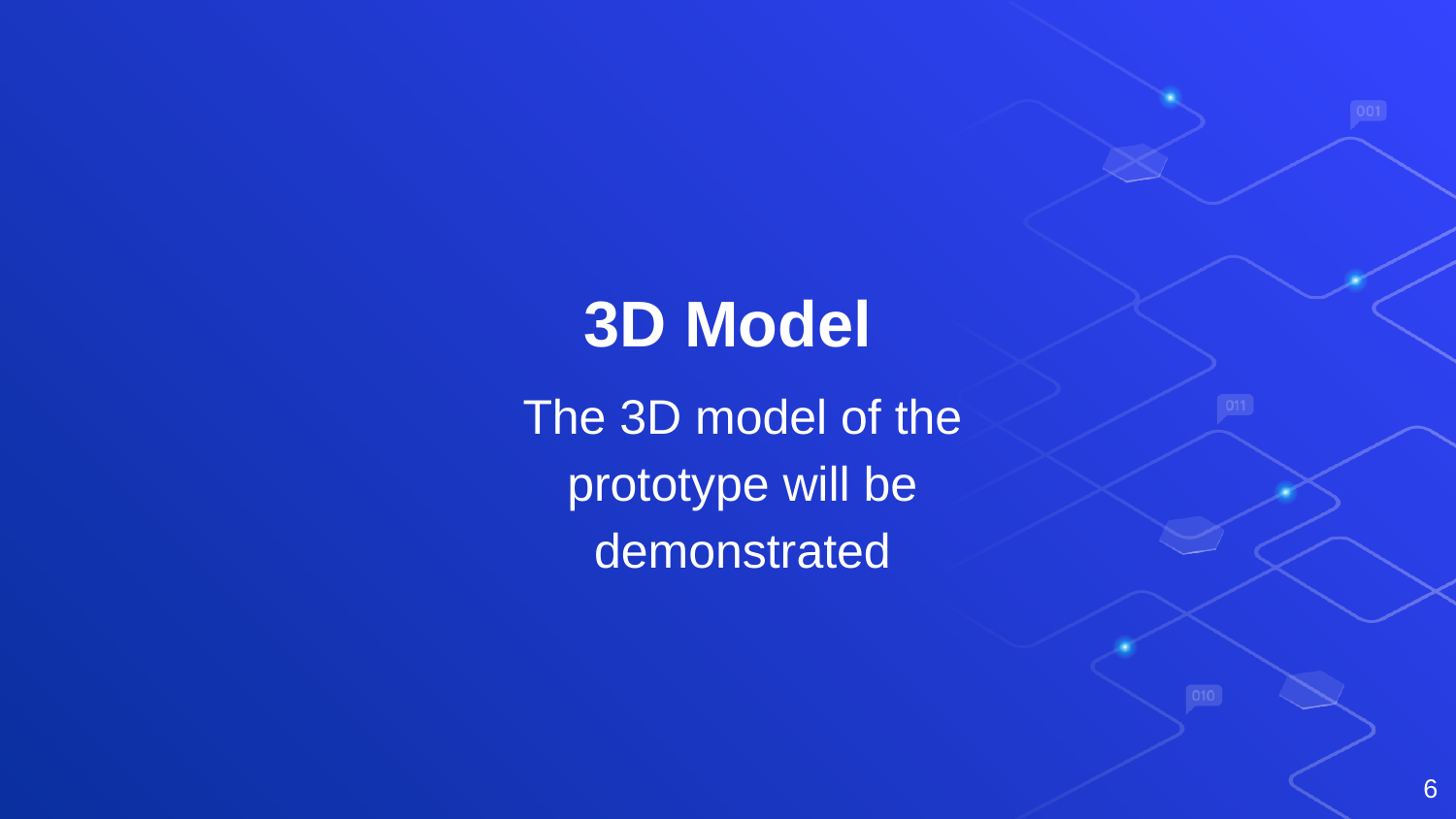

# 3D Model
The 3D model of the prototype will be demonstrated
6